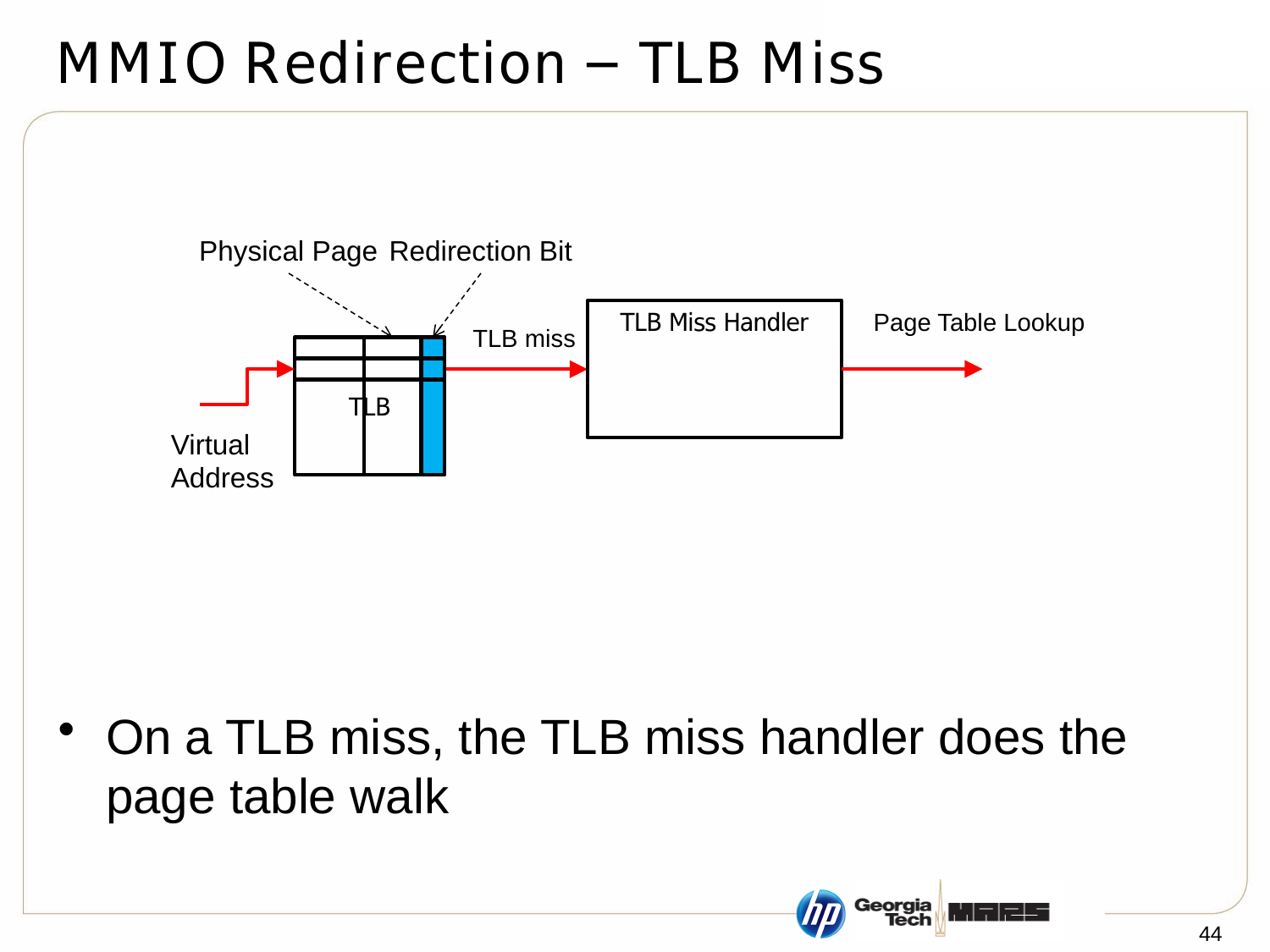

# MMIO Redirection – TLB Miss

On a TLB miss, the TLB miss handler does the page table walk

Physical Page
Redirection Bit
TLB Miss Handler
Page Table Lookup
TLB miss
TLB

Virtual Address